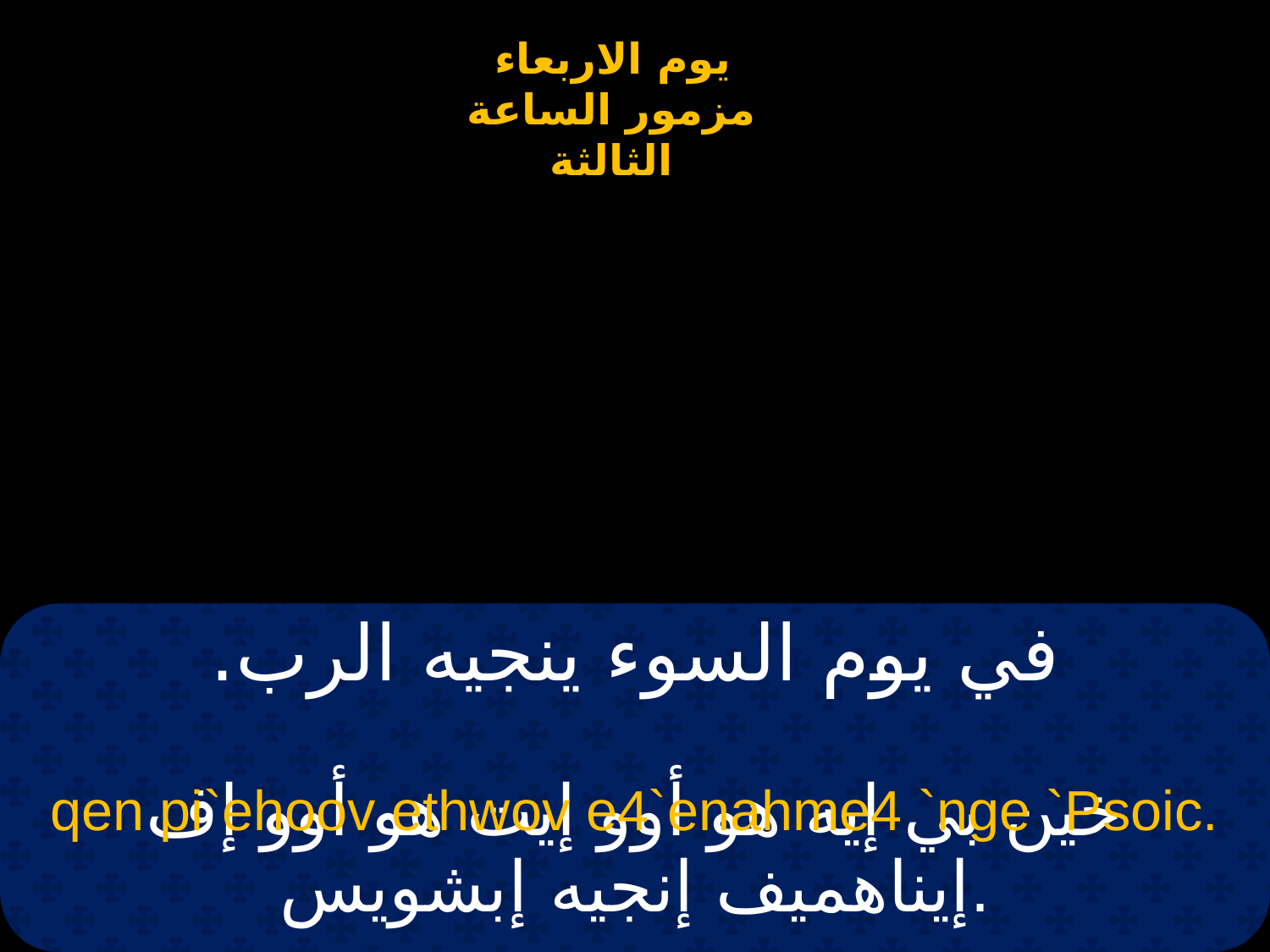

# في يوم السوء ينجيه الرب.
qen pi`ehoov ethwov e4`enahme4 `nge `Psoic.
خين بي إيه هو أوو إيت هو أوو إف إيناهميف إنجيه إبشويس.